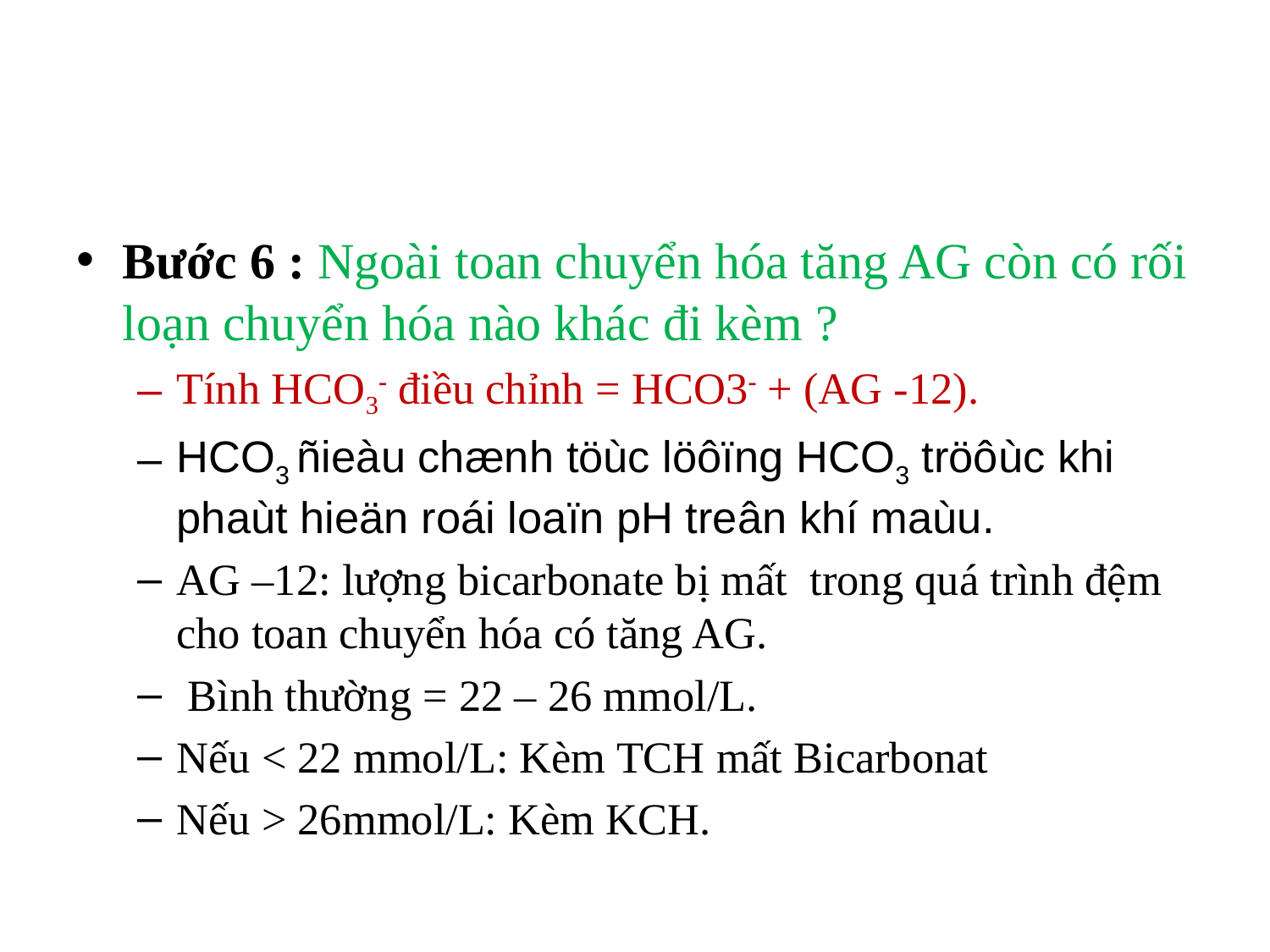

#
Bước 6 : Ngoài toan chuyển hóa tăng AG còn có rối loạn chuyển hóa nào khác đi kèm ?
Tính HCO3- điều chỉnh = HCO3- + (AG -12).
HCO3 ñieàu chænh töùc löôïng HCO3 tröôùc khi phaùt hieän roái loaïn pH treân khí maùu.
AG –12: lượng bicarbonate bị mất  trong quá trình đệm cho toan chuyển hóa có tăng AG.
 Bình thường = 22 – 26 mmol/L.
Nếu < 22 mmol/L: Kèm TCH mất Bicarbonat
Nếu > 26mmol/L: Kèm KCH.